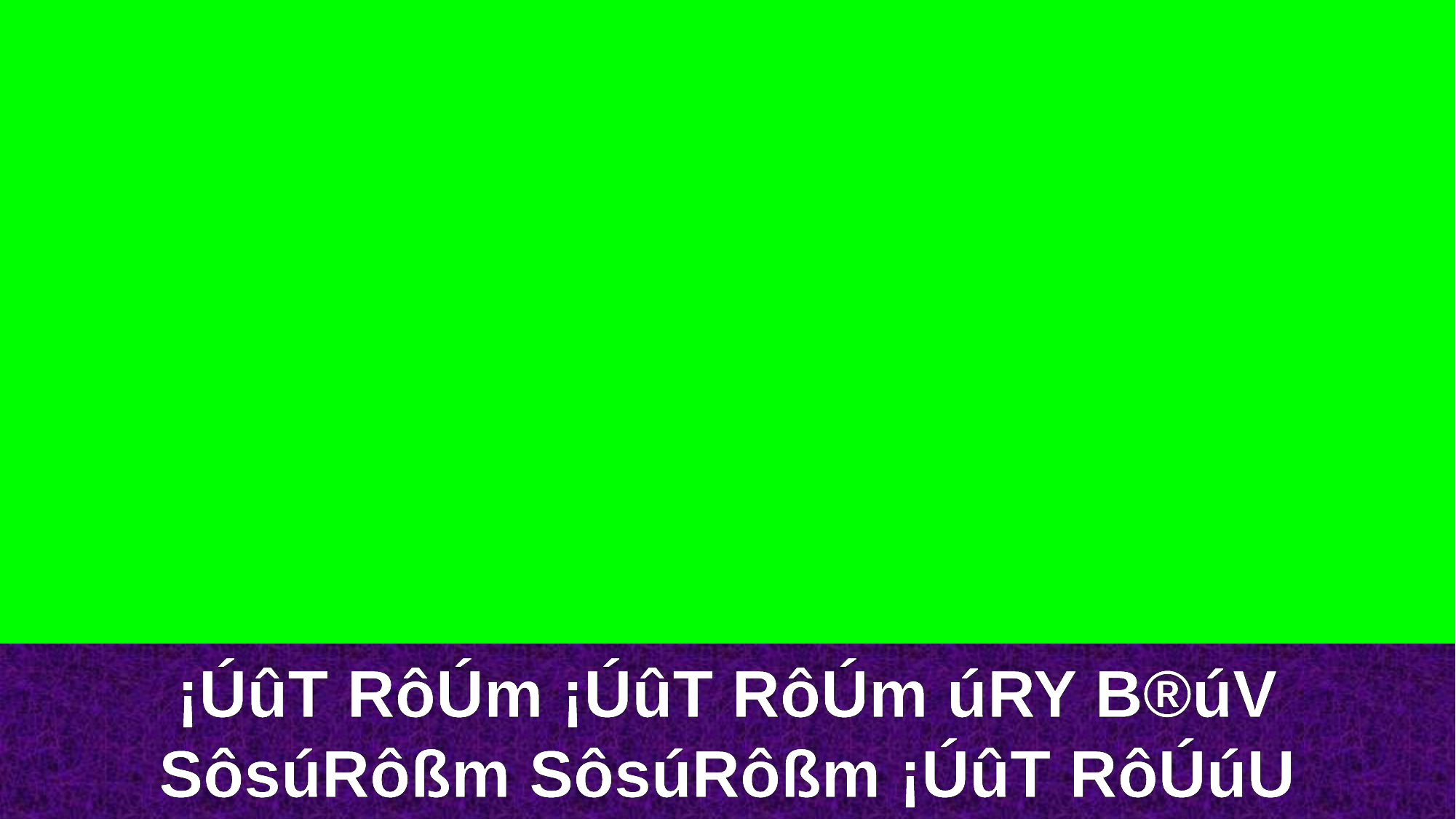

¡ÚûT RôÚm ¡ÚûT RôÚm úRY B®úV
SôsúRôßm SôsúRôßm ¡ÚûT RôÚúU